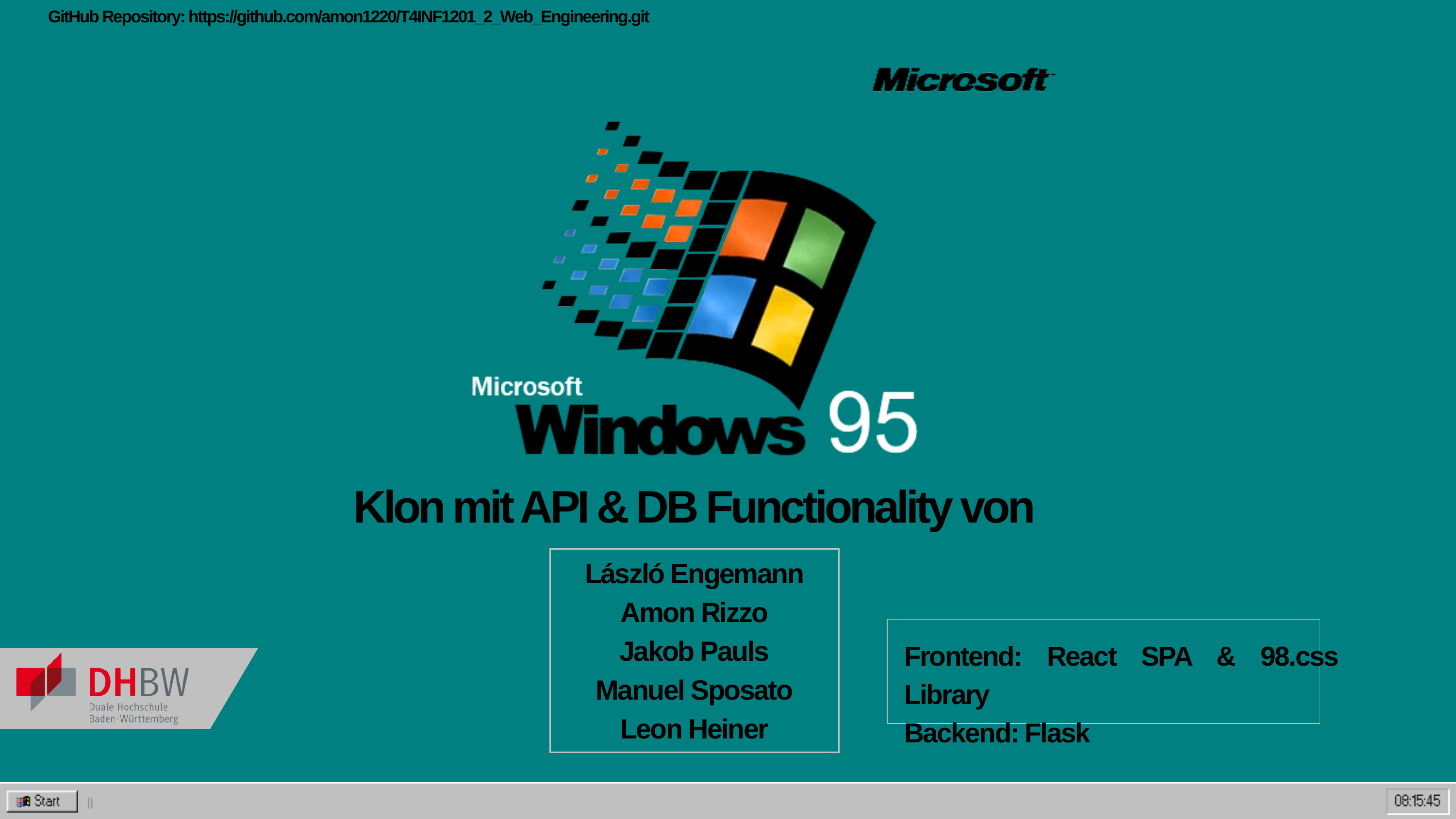

GitHub Repository: https://github.com/amon1220/T4INF1201_2_Web_Engineering.git

Klon mit API & DB Functionality von

László Engemann
Amon Rizzo
Jakob Pauls
Manuel Sposato
Leon Heiner

Frontend: React SPA & 98.css Library
Backend: Flask